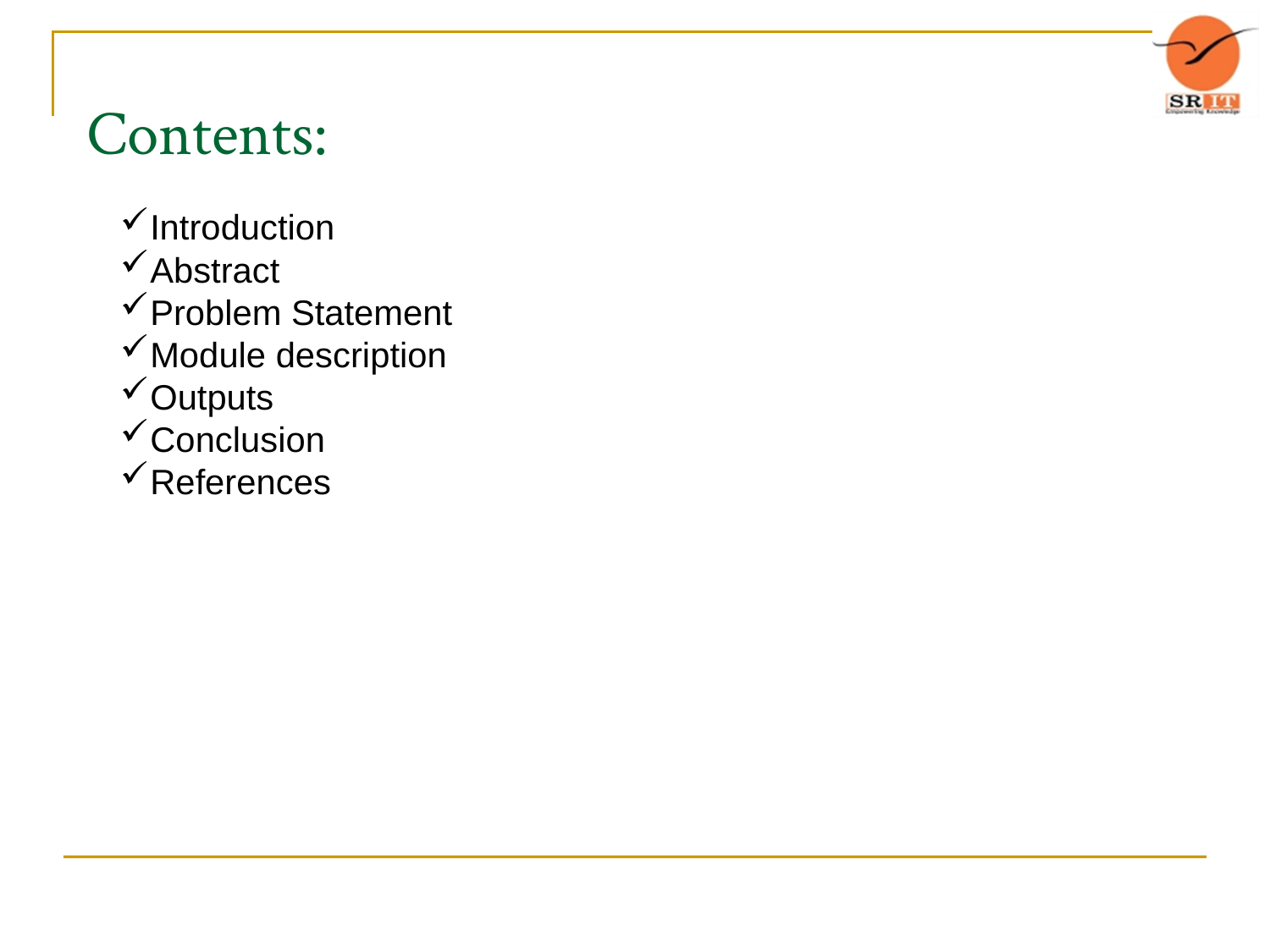

Contents:

Introduction
Abstract
Problem Statement
Module description
Outputs
Conclusion
References